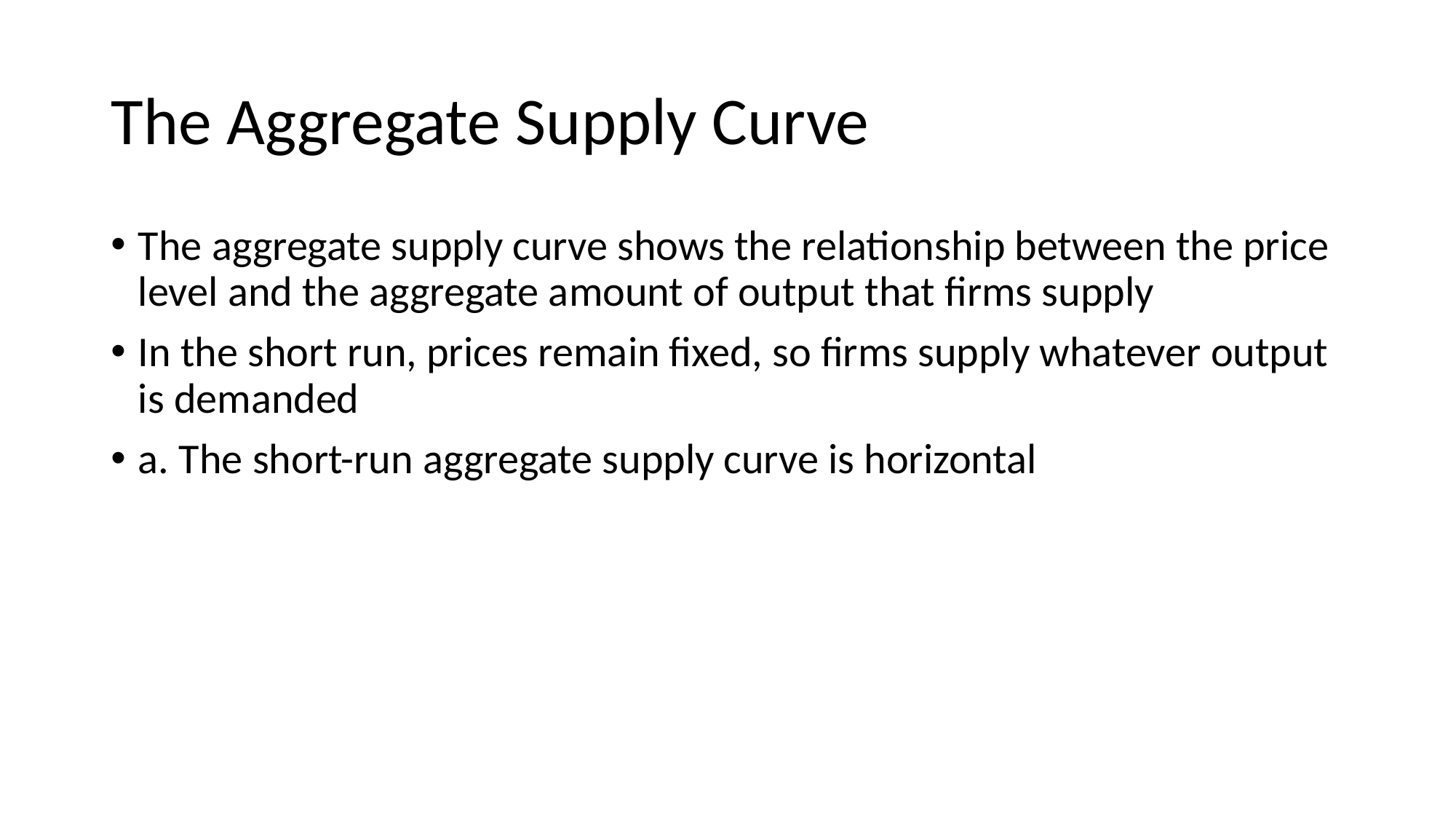

# The Aggregate Supply Curve
The aggregate supply curve shows the relationship between the price level and the aggregate amount of output that firms supply
In the short run, prices remain fixed, so firms supply whatever output is demanded
a. The short-run aggregate supply curve is horizontal